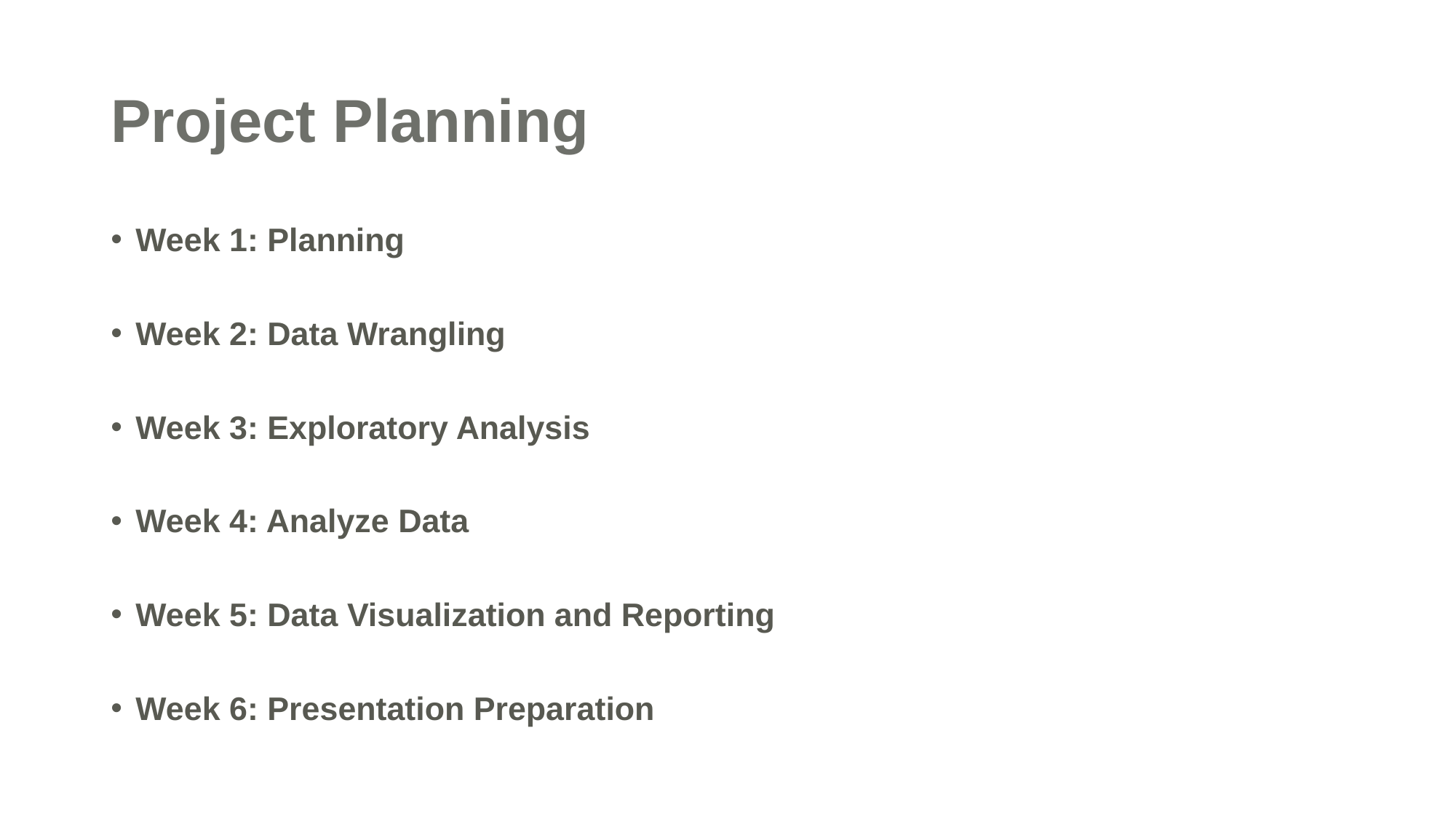

# Project Planning
Week 1: Planning

Week 2: Data Wrangling

Week 3: Exploratory Analysis

Week 4: Analyze Data

Week 5: Data Visualization and Reporting

Week 6: Presentation Preparation